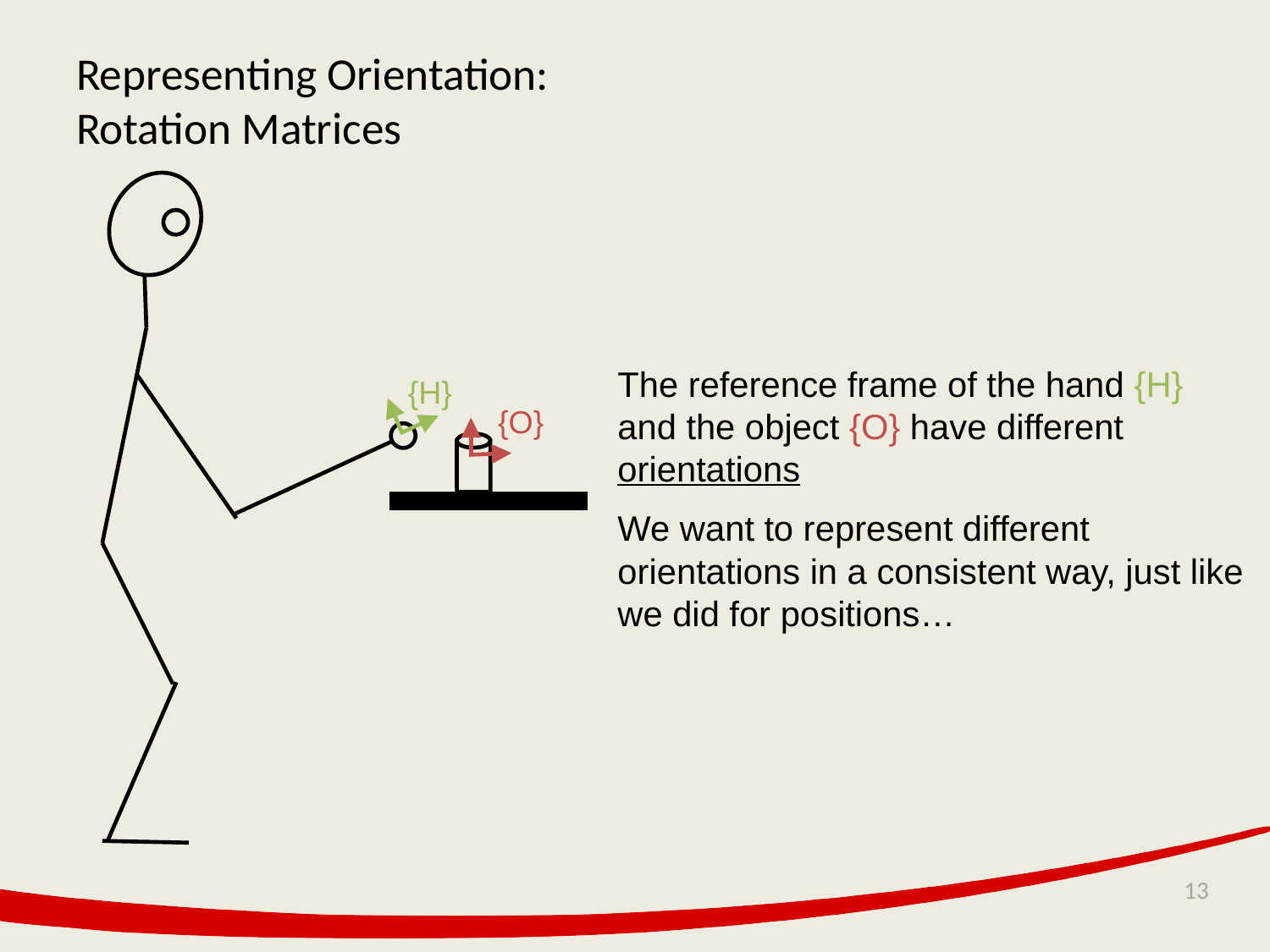

# Representing Orientation: Rotation Matrices

The reference frame of the hand {H} and the object {O} have different orientations
We want to represent different orientations in a consistent way, just like we did for positions…
{H}
{O}